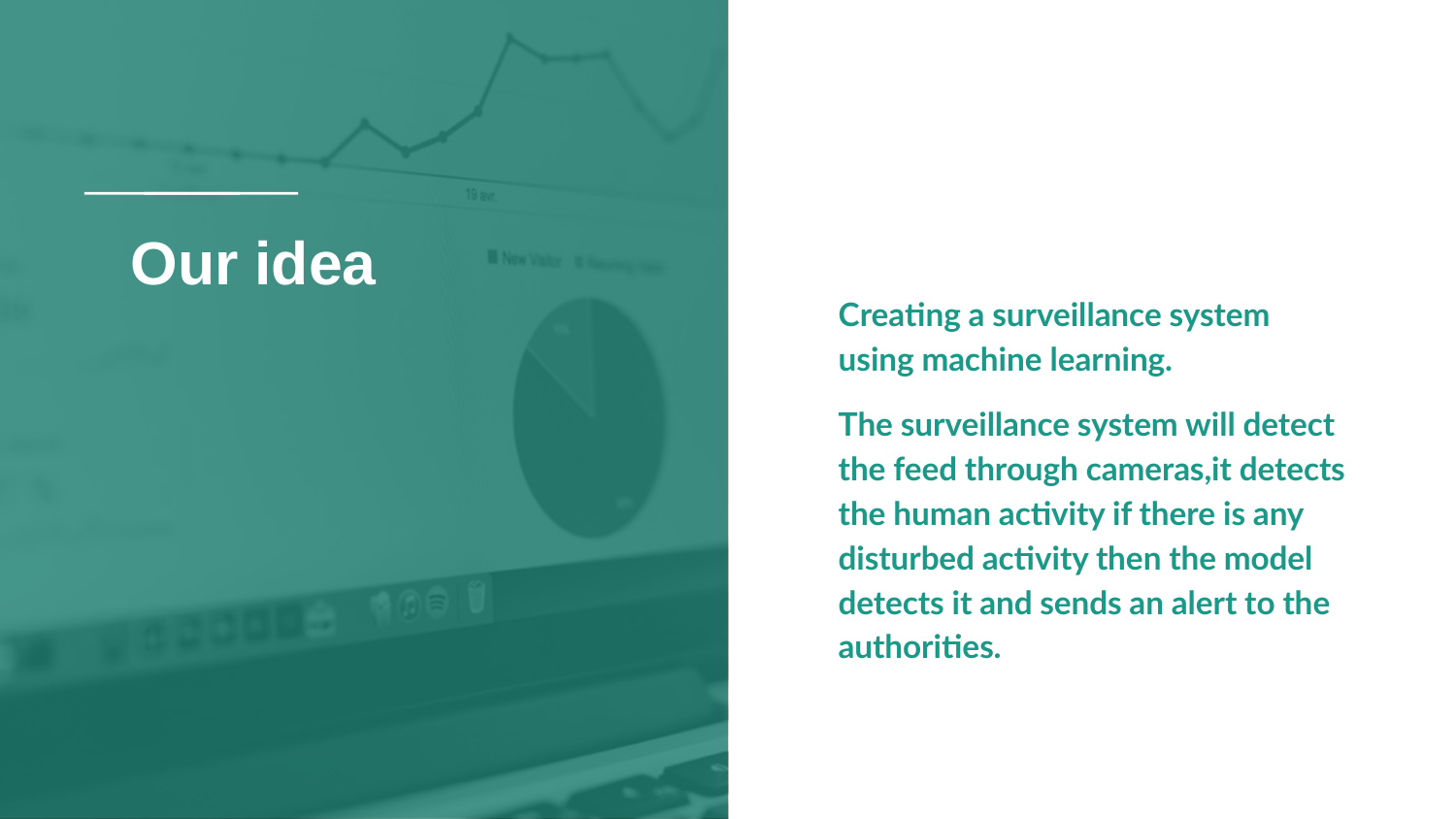

# Our idea

Creating a surveillance system using machine learning.
The surveillance system will detect the feed through cameras,it detects the human activity if there is any disturbed activity then the model detects it and sends an alert to the authorities.